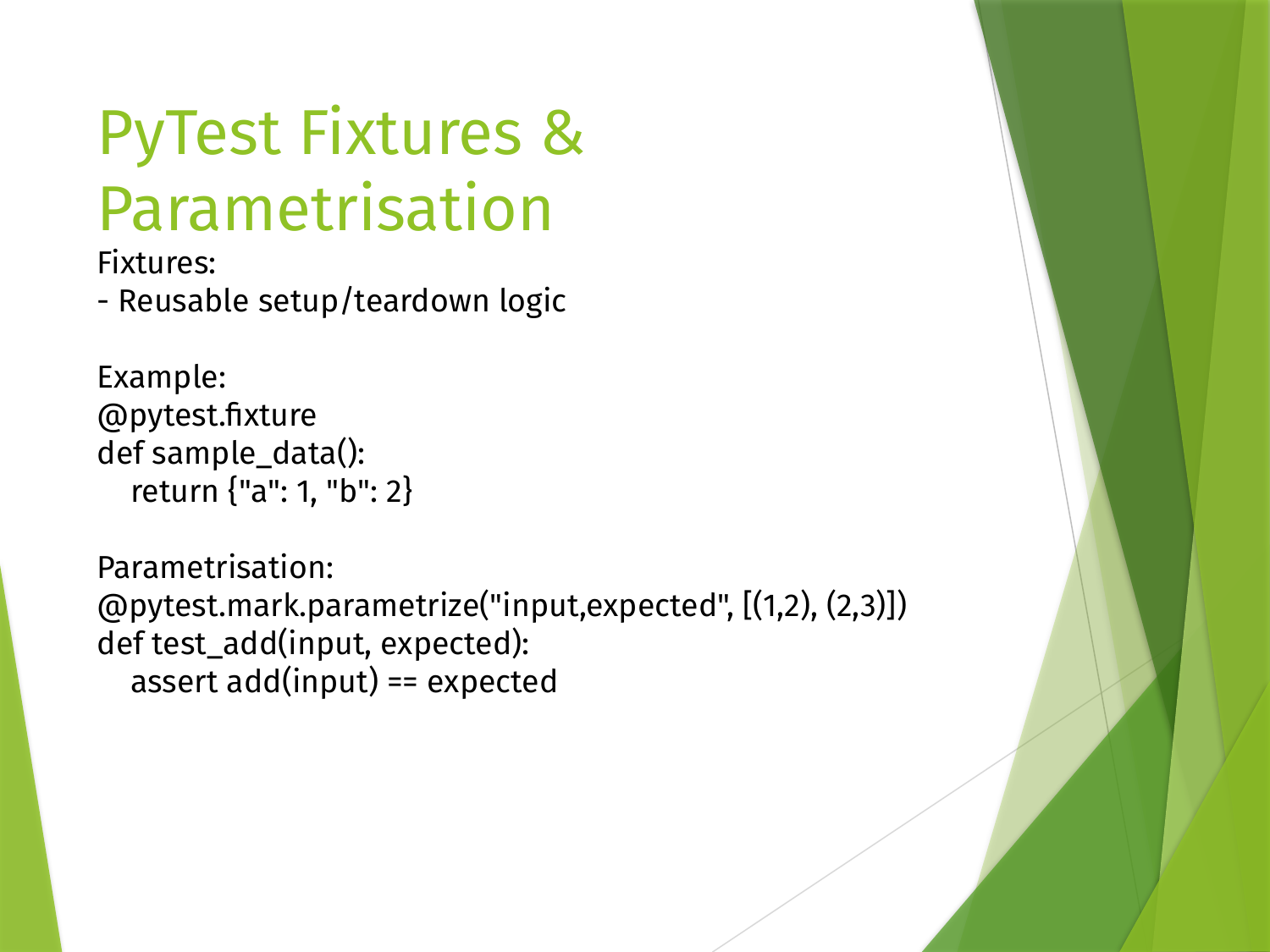

# PyTest Fixtures & Parametrisation
Fixtures:
- Reusable setup/teardown logic
Example:
@pytest.fixture
def sample_data():
    return {"a": 1, "b": 2}
Parametrisation:
@pytest.mark.parametrize("input,expected", [(1,2), (2,3)])
def test_add(input, expected):
    assert add(input) == expected